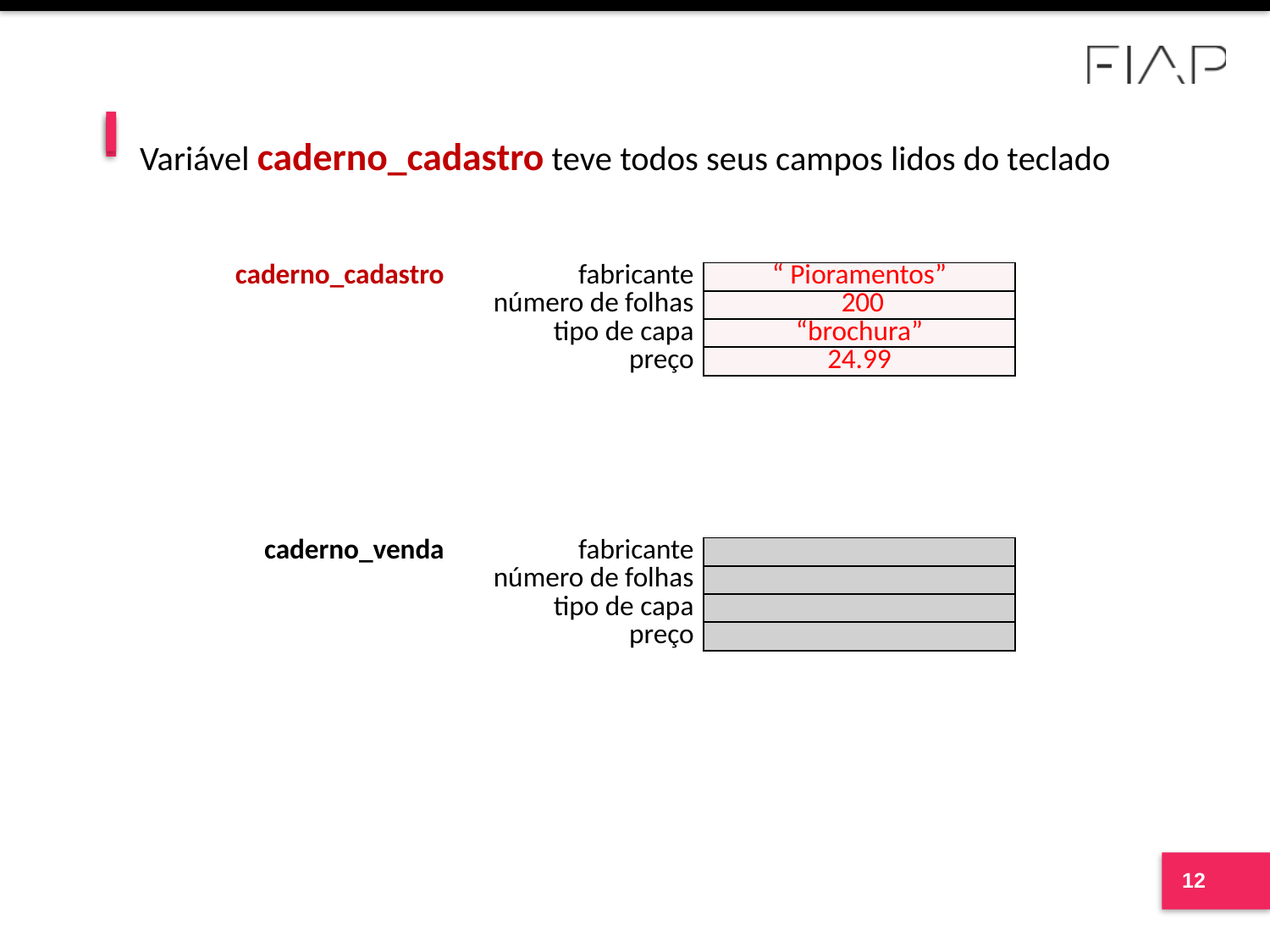

# Variável caderno_cadastro teve todos seus campos lidos do teclado
| caderno\_cadastro | fabricante | “ Pioramentos” |
| --- | --- | --- |
|  | número de folhas | 200 |
|  | tipo de capa | “brochura” |
|  | preço | 24.99 |
| caderno\_venda | fabricante |  |
| --- | --- | --- |
|  | número de folhas |  |
|  | tipo de capa |  |
|  | preço |  |